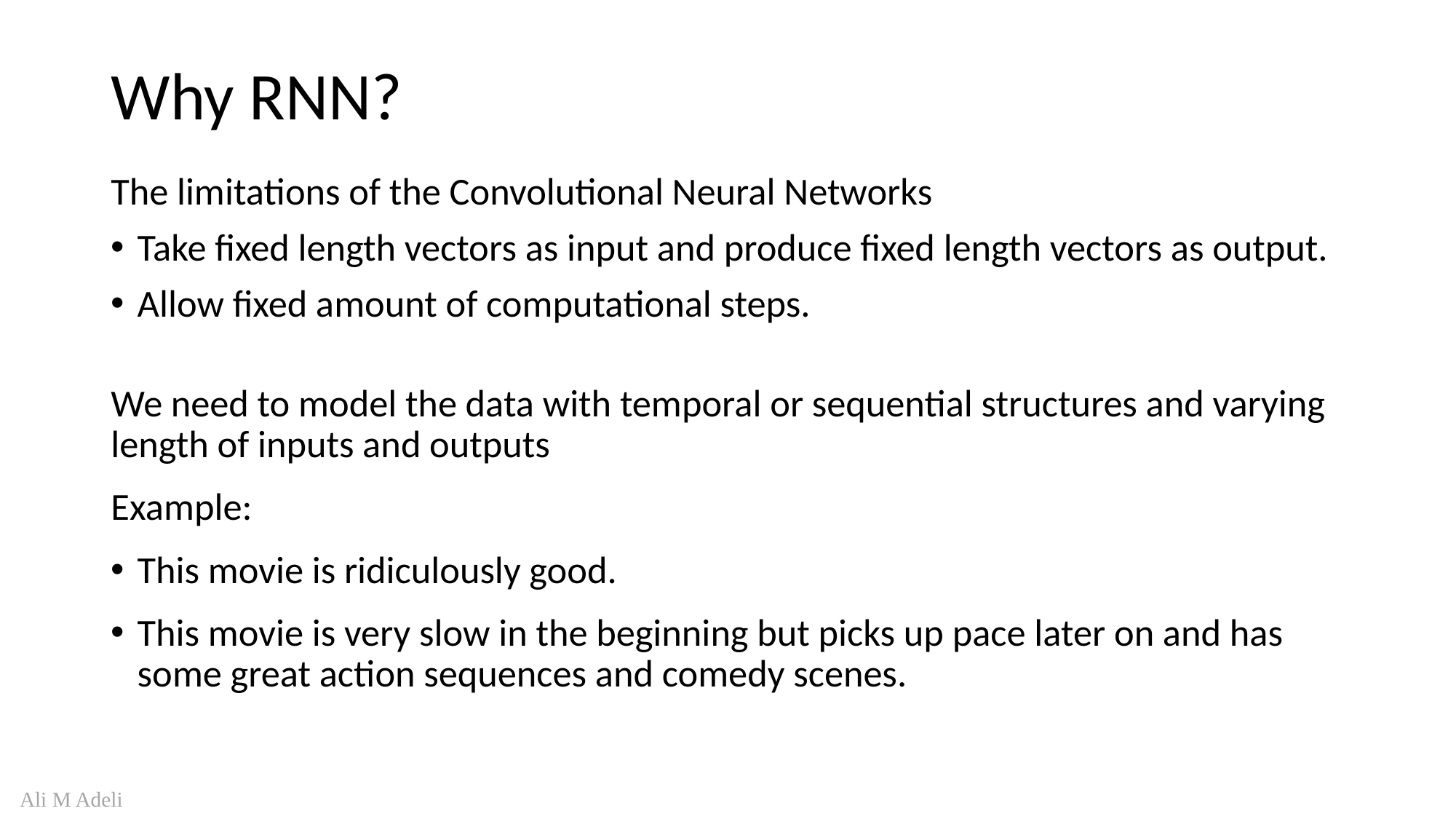

# Why RNN?
The limitations of the Convolutional Neural Networks
Take fixed length vectors as input and produce fixed length vectors as output.
Allow fixed amount of computational steps.

We need to model the data with temporal or sequential structures and varying length of inputs and outputs
Example:
This movie is ridiculously good.
This movie is very slow in the beginning but picks up pace later on and has some great action sequences and comedy scenes.